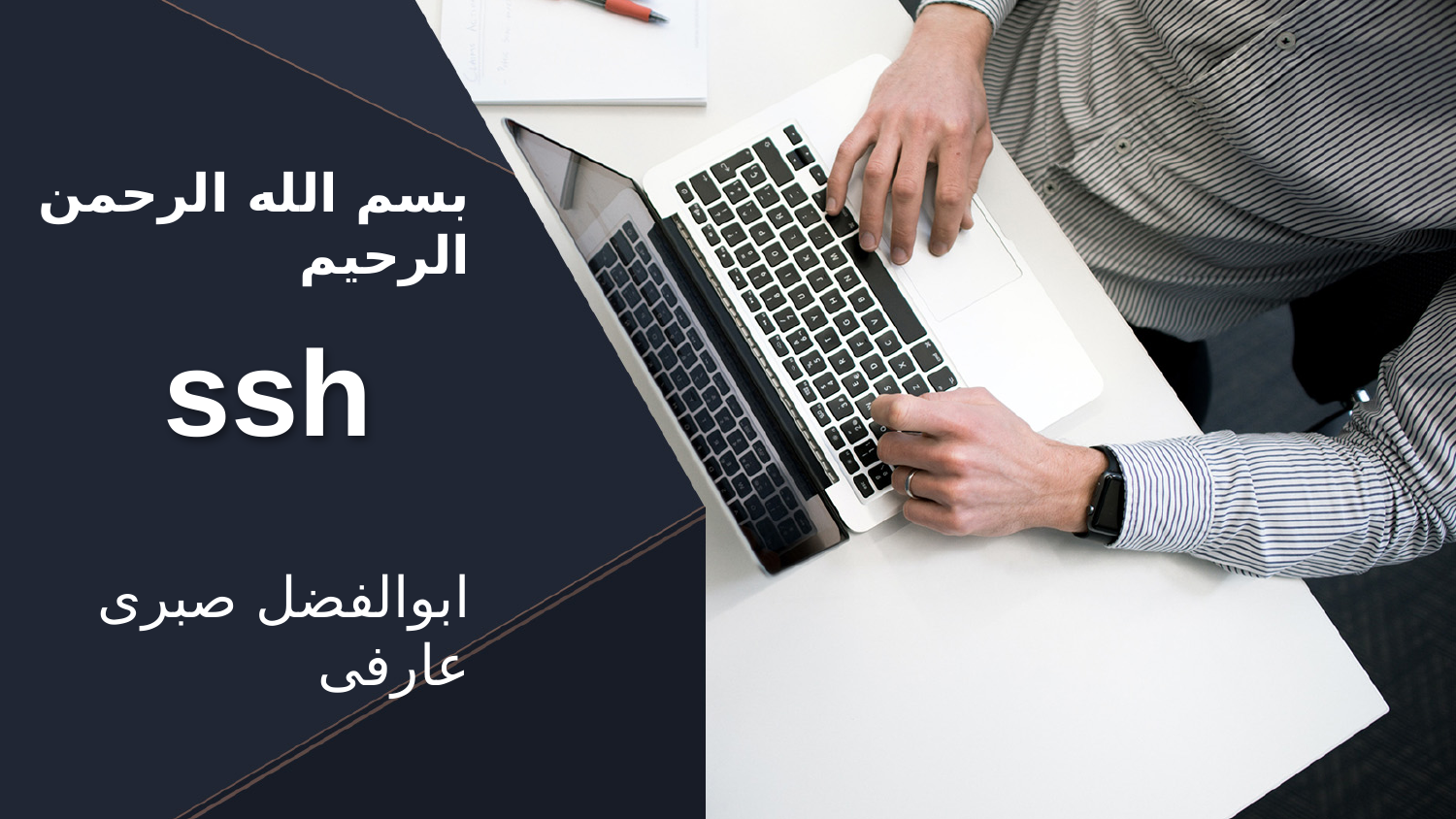

بسم الله الرحمن الرحیم
# ssh
ابوالفضل صبری عارفی